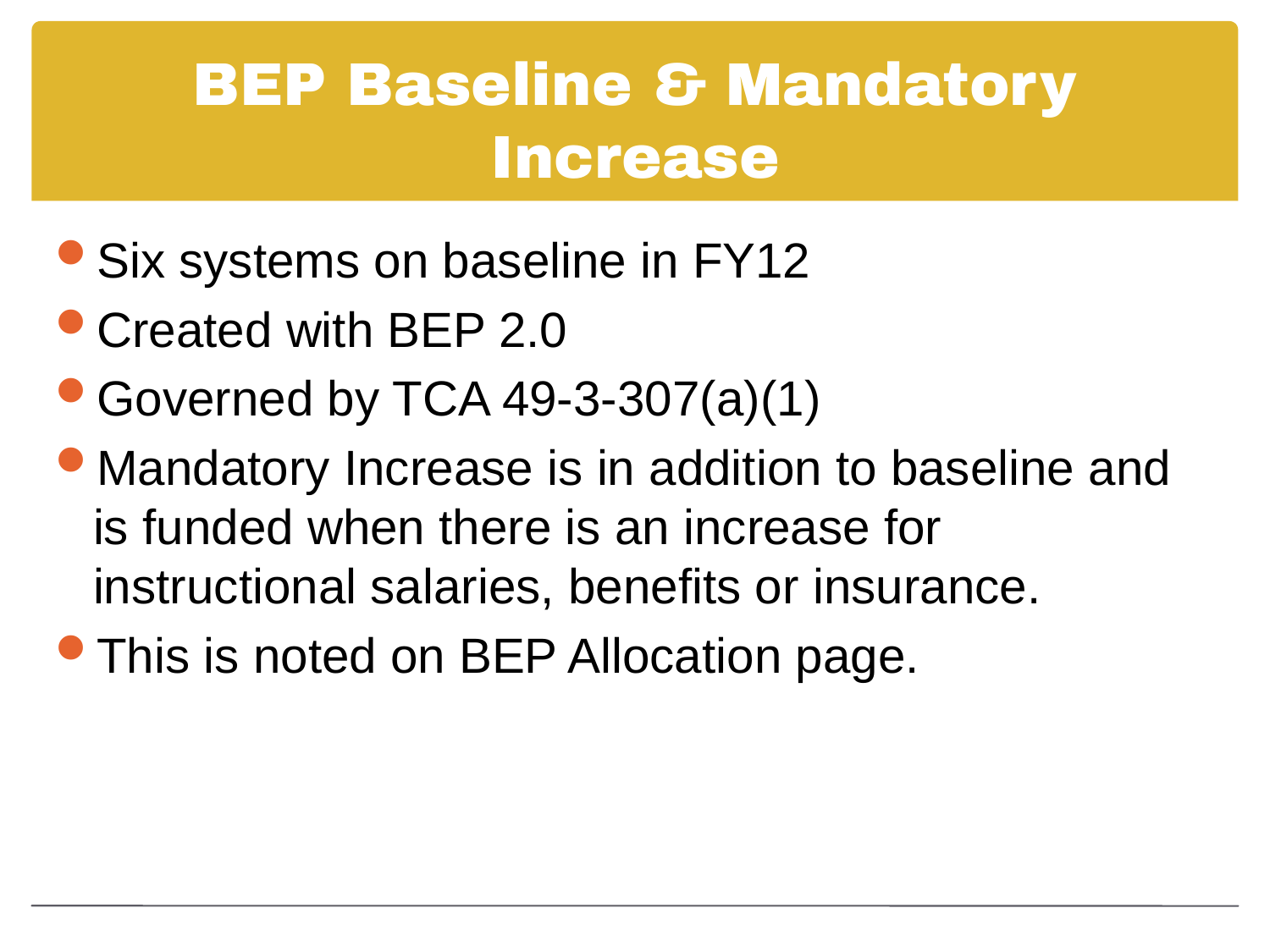

# BEP Baseline & Mandatory Increase
Six systems on baseline in FY12
Created with BEP 2.0
Governed by TCA 49-3-307(a)(1)
Mandatory Increase is in addition to baseline and is funded when there is an increase for instructional salaries, benefits or insurance.
This is noted on BEP Allocation page.